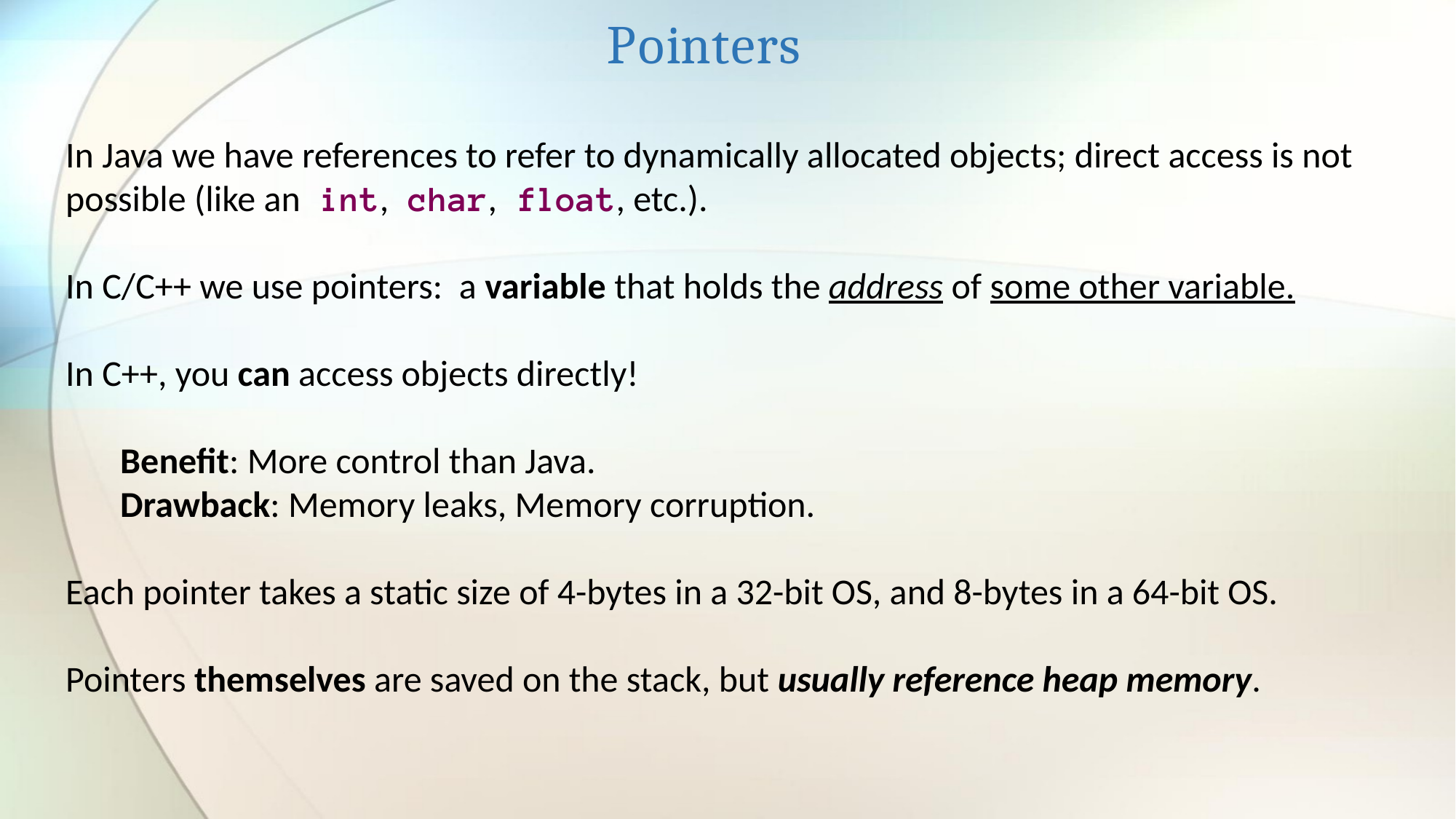

Pointers
In Java we have references to refer to dynamically allocated objects; direct access is not possible (like an int, char, float, etc.).

In C/C++ we use pointers:  a variable that holds the address of some other variable.

In C++, you can access objects directly!

	Benefit: More control than Java.
	Drawback: Memory leaks, Memory corruption.

Each pointer takes a static size of 4-bytes in a 32-bit OS, and 8-bytes in a 64-bit OS.

Pointers themselves are saved on the stack, but usually reference heap memory.